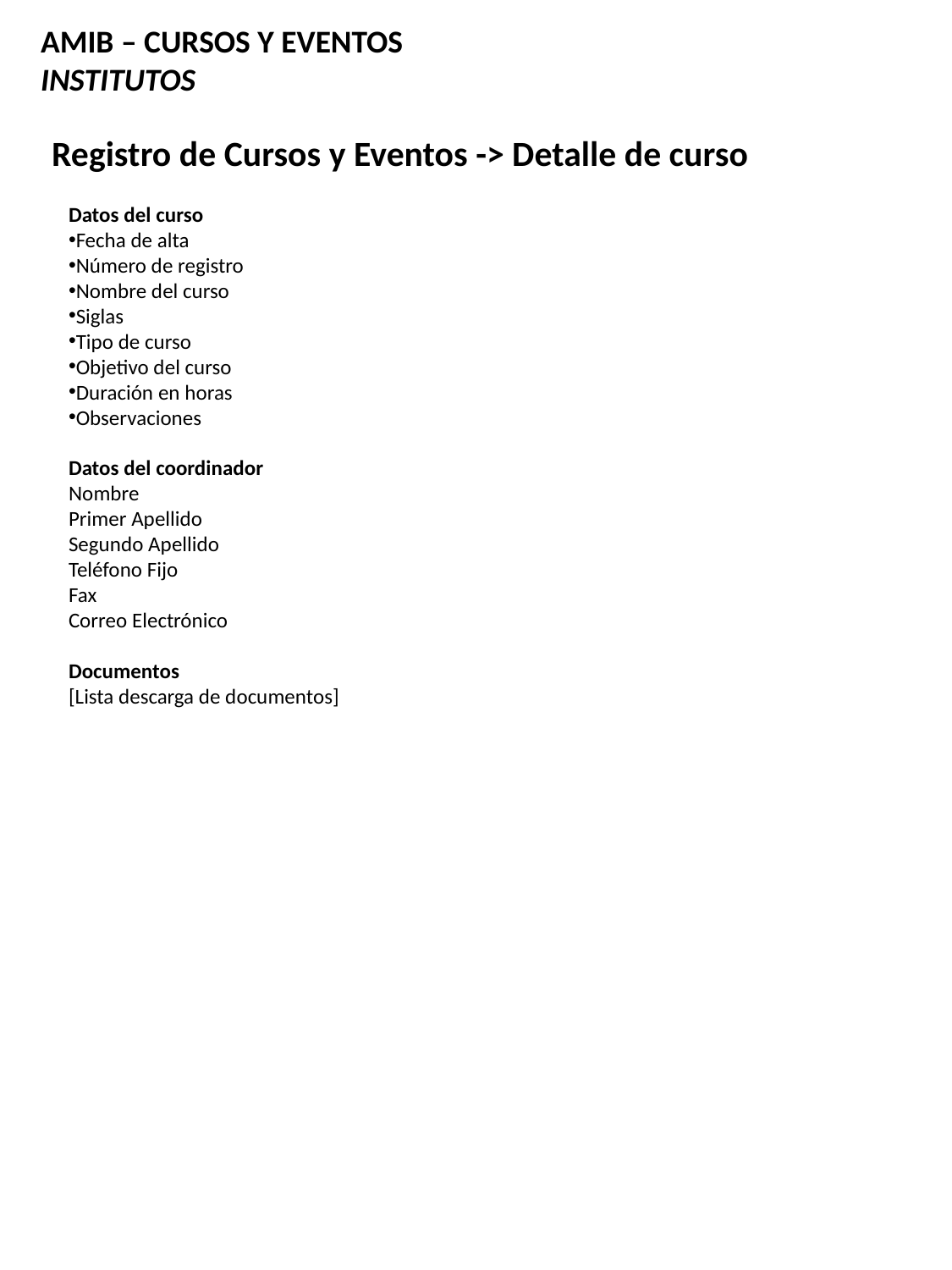

AMIB – CURSOS Y EVENTOS
INSTITUTOS
Registro de Cursos y Eventos -> Detalle de curso
Datos del curso
Fecha de alta
Número de registro
Nombre del curso
Siglas
Tipo de curso
Objetivo del curso
Duración en horas
Observaciones

Datos del coordinador
Nombre
Primer Apellido
Segundo Apellido
Teléfono Fijo
Fax
Correo Electrónico

Documentos
[Lista descarga de documentos]